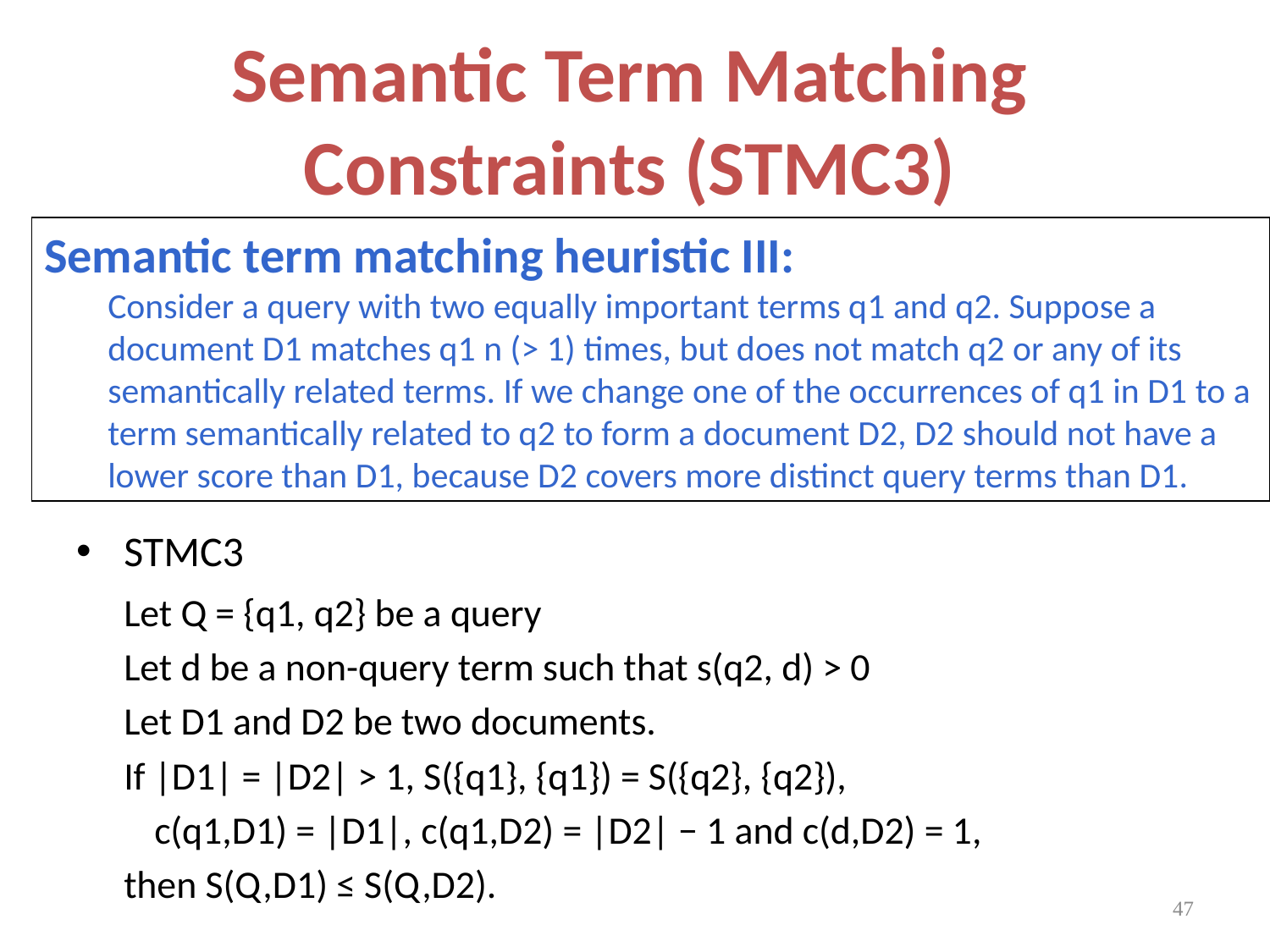

# Semantic Term Matching Constraints (STMC3)
Semantic term matching heuristic III:
Consider a query with two equally important terms q1 and q2. Suppose a document D1 matches q1 n (> 1) times, but does not match q2 or any of its semantically related terms. If we change one of the occurrences of q1 in D1 to a term semantically related to q2 to form a document D2, D2 should not have a lower score than D1, because D2 covers more distinct query terms than D1.

STMC3
	Let Q = {q1, q2} be a query
	Let d be a non-query term such that s(q2, d) > 0
	Let D1 and D2 be two documents.
	If |D1| = |D2| > 1, S({q1}, {q1}) = S({q2}, {q2}),
         c(q1,D1) = |D1|, c(q1,D2) = |D2| − 1 and c(d,D2) = 1,
	then S(Q,D1) ≤ S(Q,D2).

47